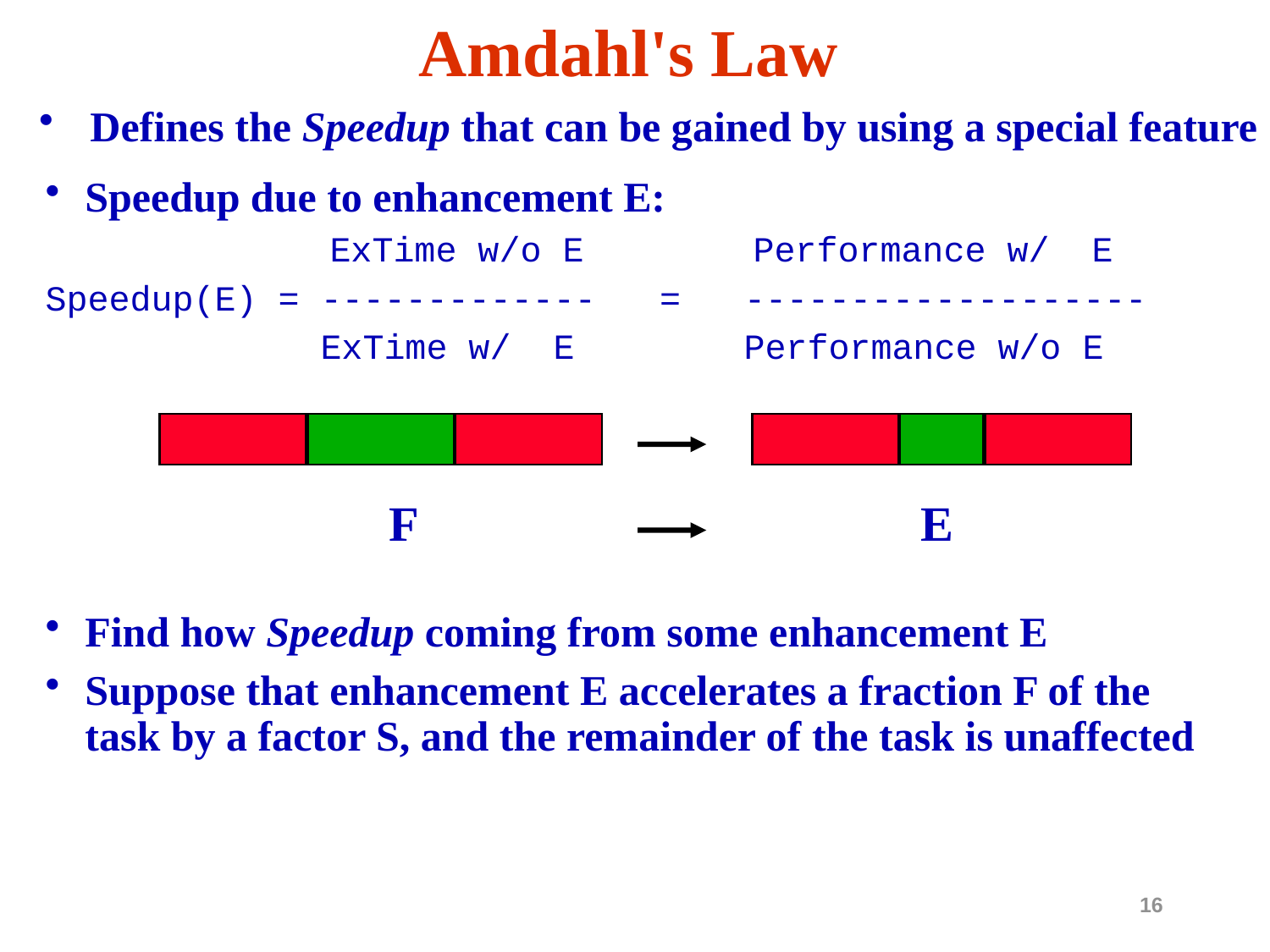

# Amdahl's Law
  Defines the Speedup that can be gained by using a special feature
Speedup due to enhancement E:
                                ExTime w/o E        Performance w/  E
Speedup(E) = -------------   =   -------------------
             ExTime w/  E        Performance w/o E

                            F                                         E
Find how Speedup coming from some enhancement E
Suppose that enhancement E accelerates a fraction F of the task by a factor S, and the remainder of the task is unaffected